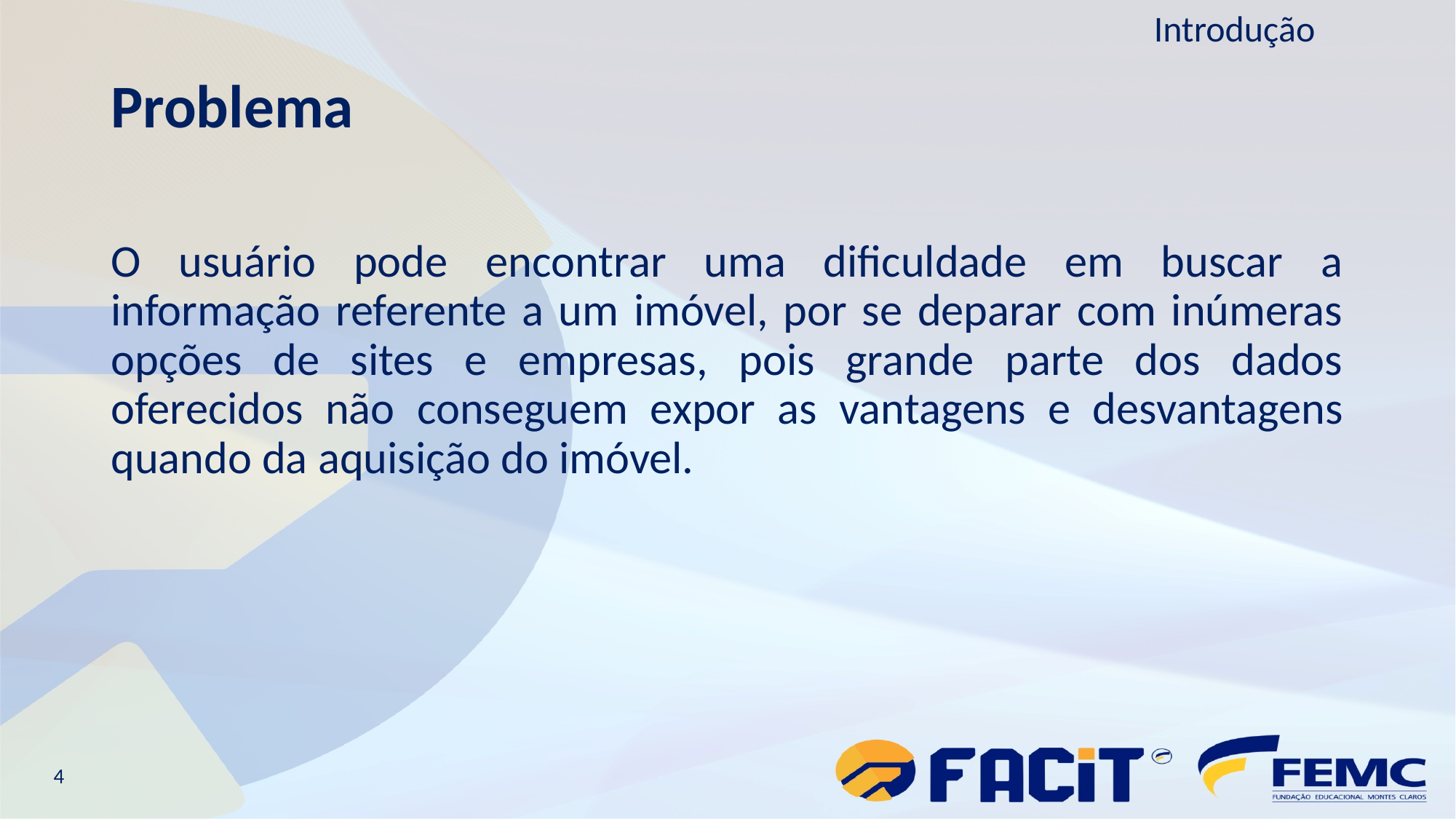

Introdução
# Problema

O usuário pode encontrar uma dificuldade em buscar a informação referente a um imóvel, por se deparar com inúmeras opções de sites e empresas, pois grande parte dos dados oferecidos não conseguem expor as vantagens e desvantagens quando da aquisição do imóvel.

4